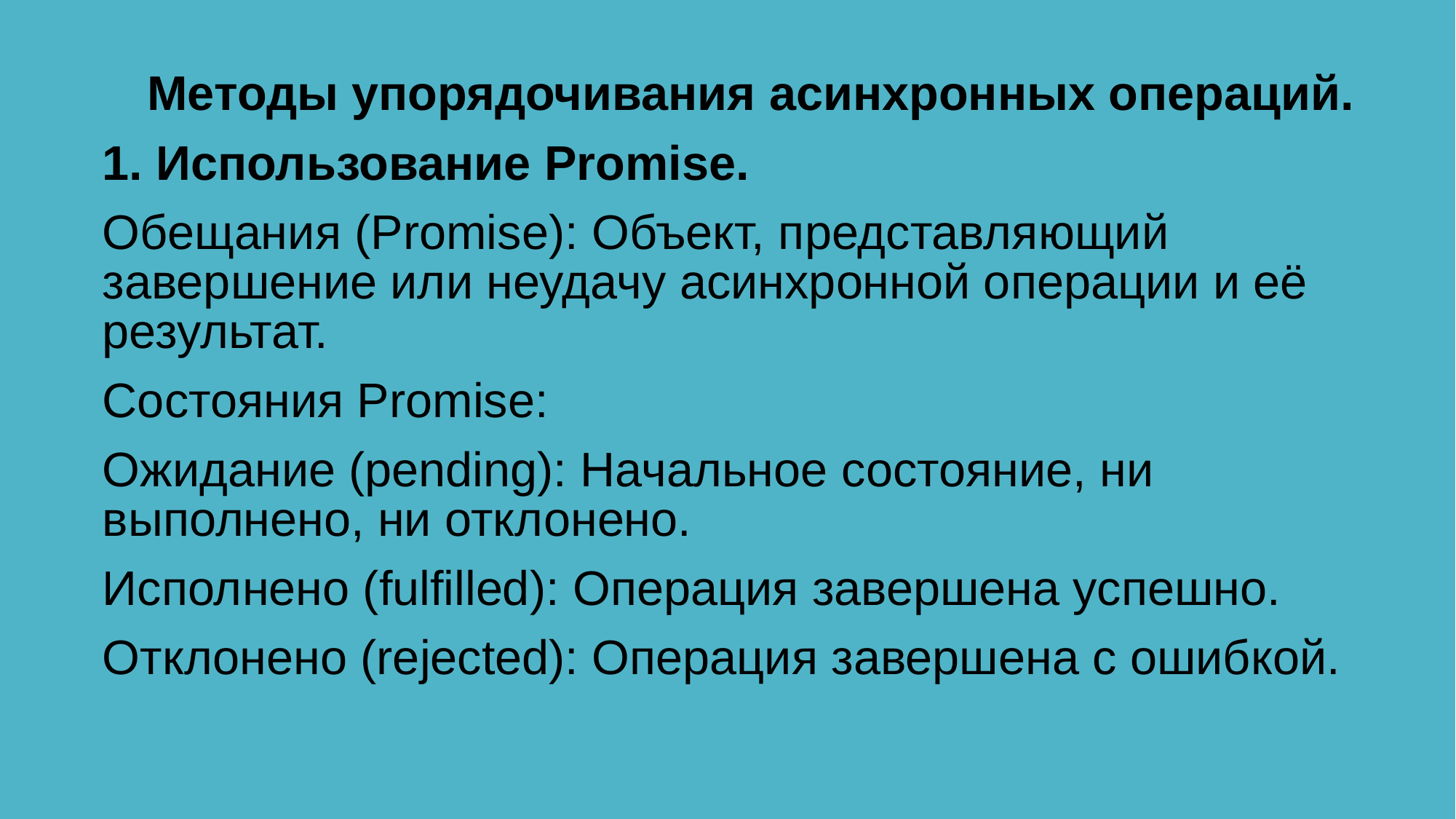

Методы упорядочивания асинхронных операций.
1. Использование Promise.
Обещания (Promise): Объект, представляющий завершение или неудачу асинхронной операции и её результат.
Состояния Promise:
Ожидание (pending): Начальное состояние, ни выполнено, ни отклонено.
Исполнено (fulfilled): Операция завершена успешно.
Отклонено (rejected): Операция завершена с ошибкой.